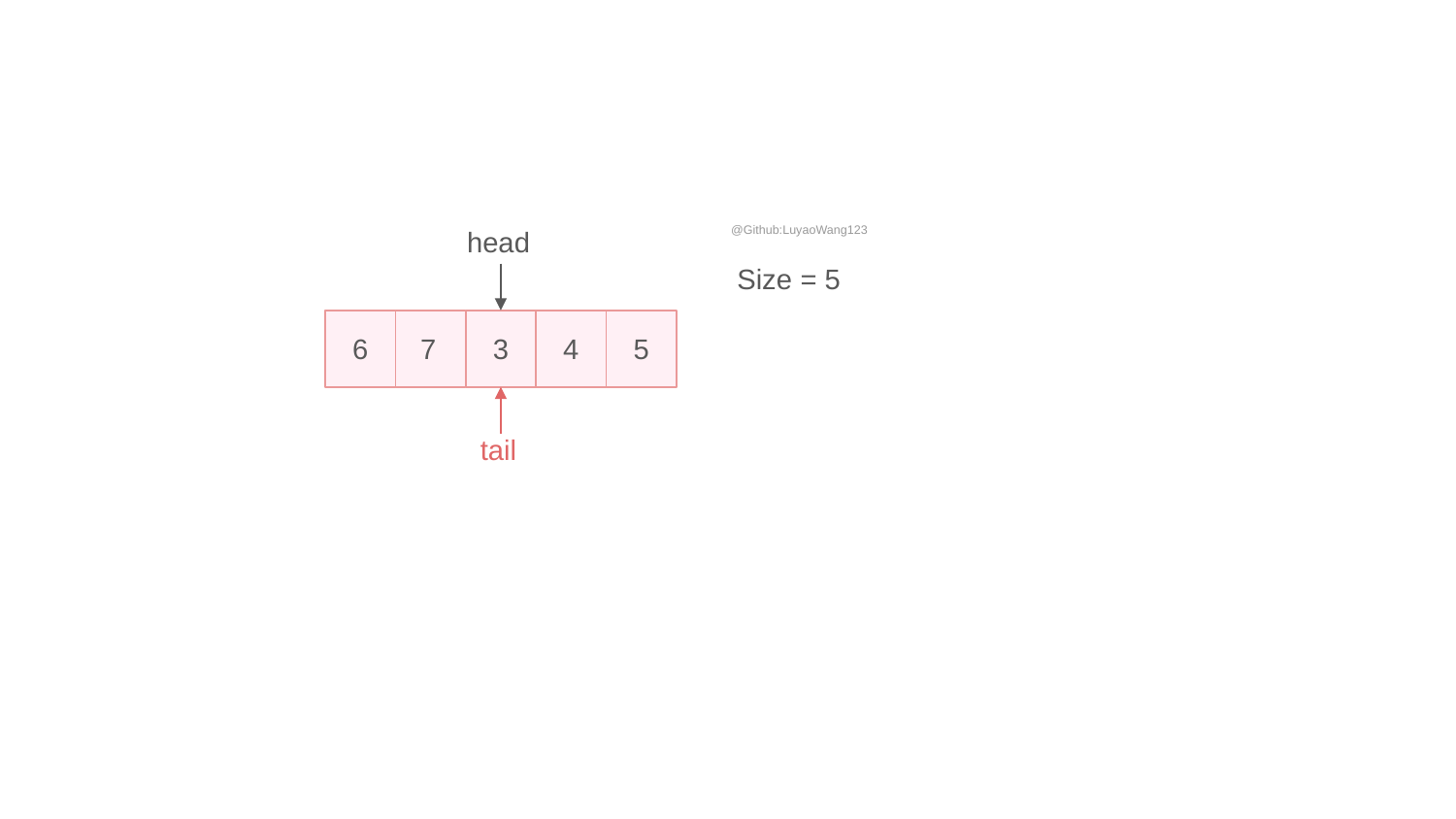

head
@Github:LuyaoWang123
Size = 5

6
7
3
4
5
tail